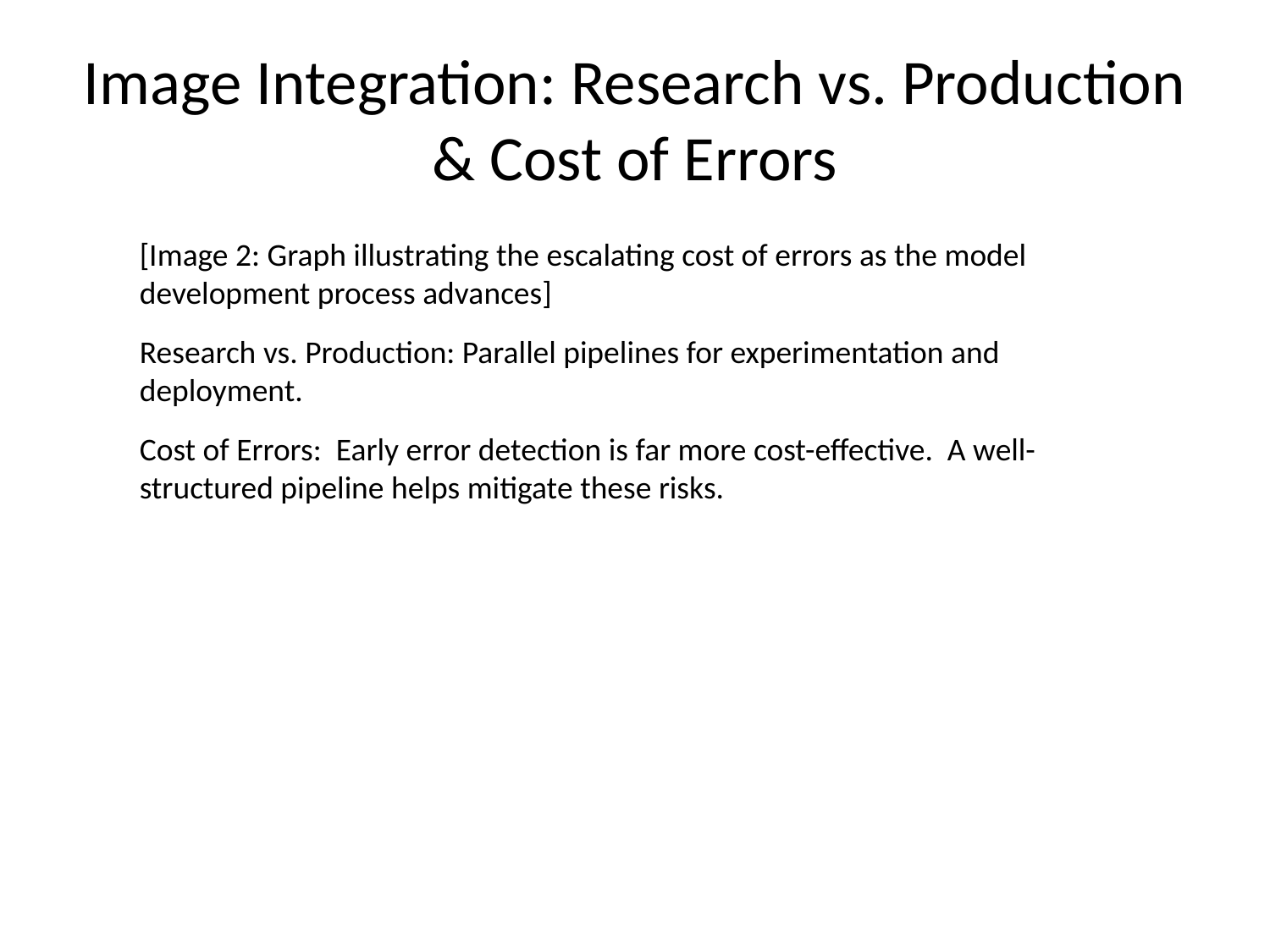

# Image Integration: Research vs. Production & Cost of Errors

[Image 2: Graph illustrating the escalating cost of errors as the model development process advances]
Research vs. Production: Parallel pipelines for experimentation and deployment.
Cost of Errors:  Early error detection is far more cost-effective.  A well-structured pipeline helps mitigate these risks.